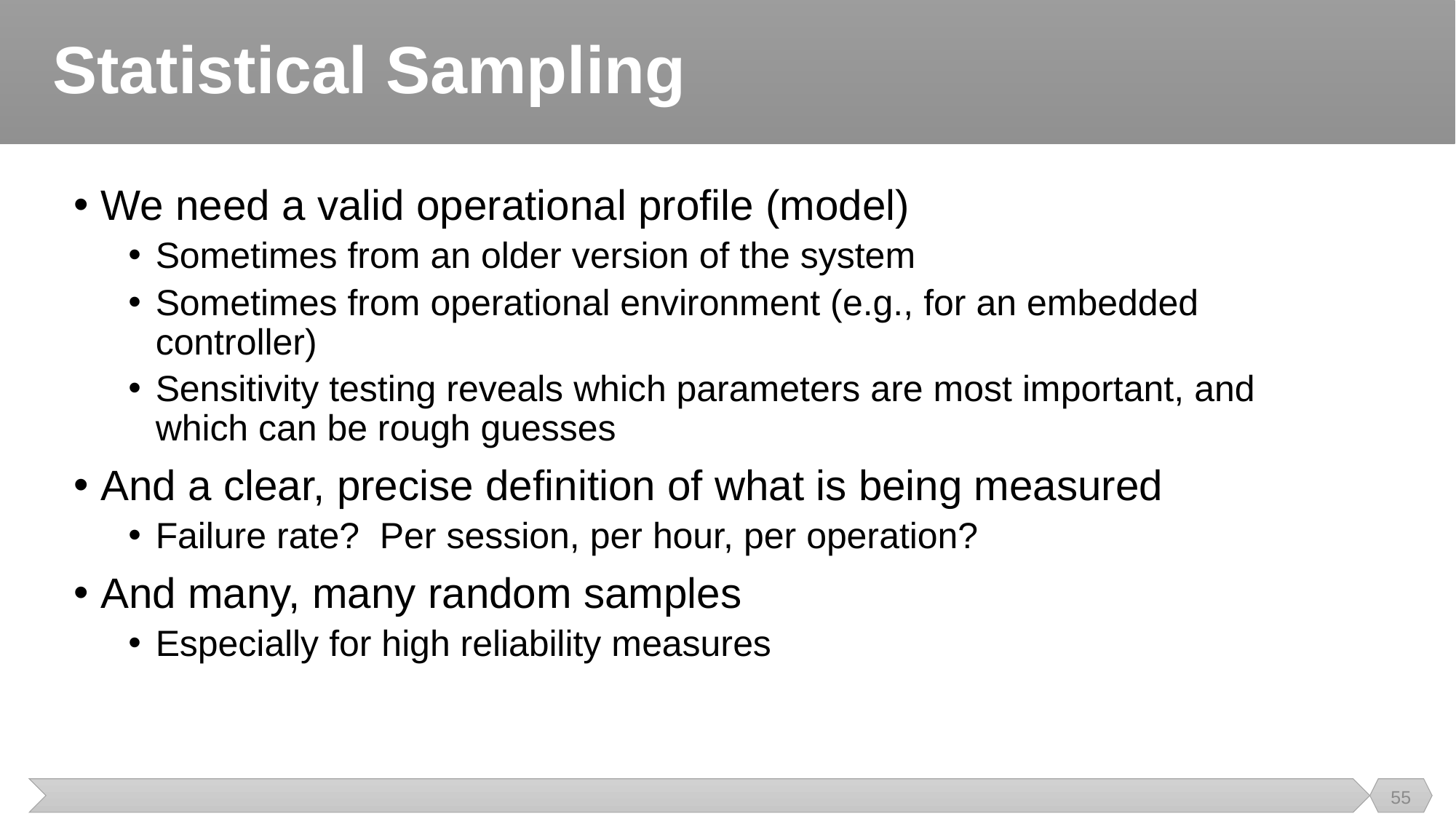

# Statistical Sampling
We need a valid operational profile (model)
Sometimes from an older version of the system
Sometimes from operational environment (e.g., for an embedded controller)
Sensitivity testing reveals which parameters are most important, and which can be rough guesses
And a clear, precise definition of what is being measured
Failure rate?  Per session, per hour, per operation?
And many, many random samples
Especially for high reliability measures
55